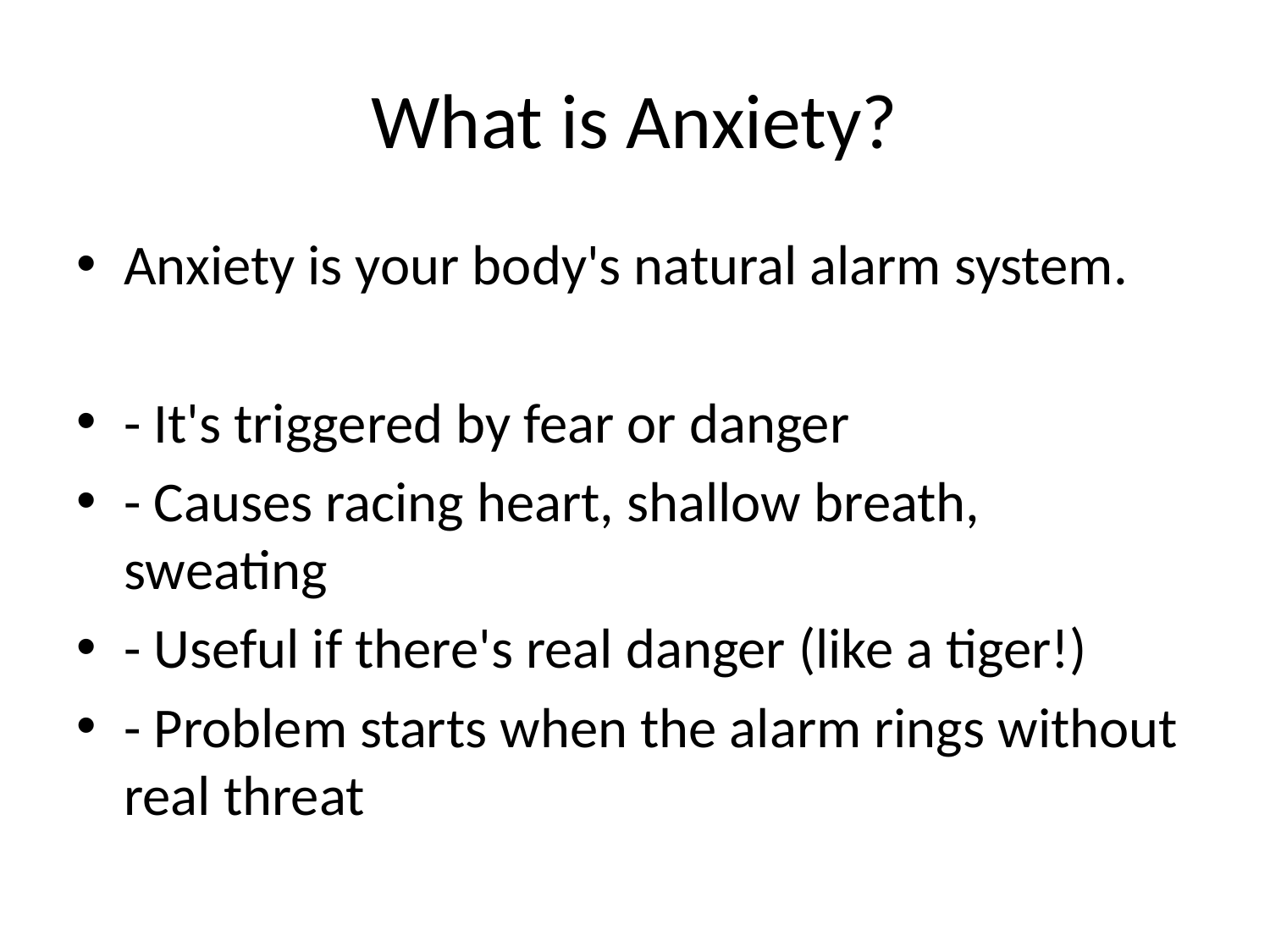

# What is Anxiety?
Anxiety is your body's natural alarm system.

- It's triggered by fear or danger
- Causes racing heart, shallow breath, sweating
- Useful if there's real danger (like a tiger!)
- Problem starts when the alarm rings without real threat